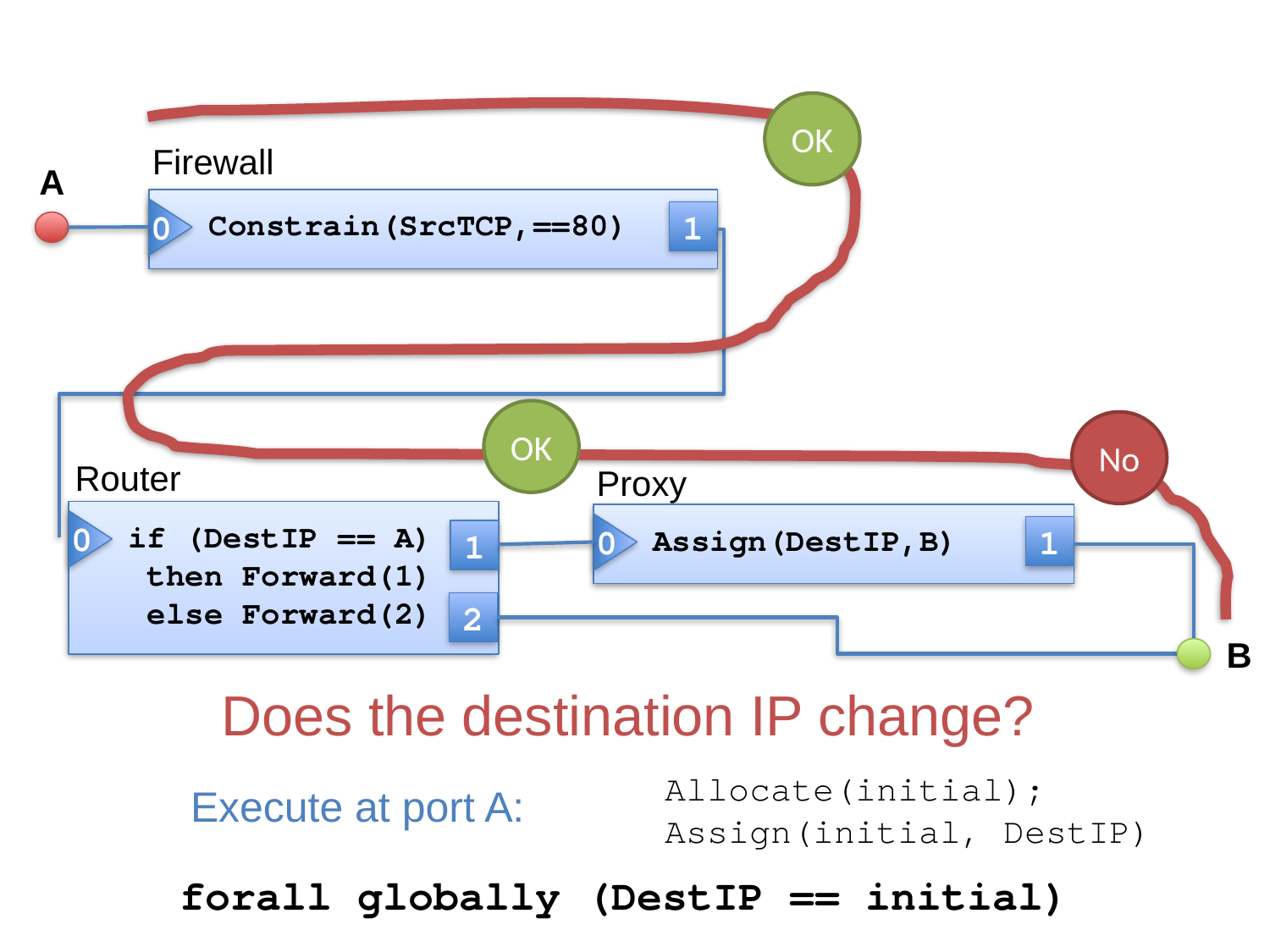

OK

Firewall

Constrain(SrcTCP,==80)
0
1

A

OK
No
Router

if (DestIP == A)
 then Forward(1)
 else Forward(2)
0
1

2

Proxy

Assign(DestIP,B)
0
1

B

Does the destination IP change?
Allocate(initial);
Assign(initial, DestIP)
Execute at port A:
forall globally (DestIP == initial)